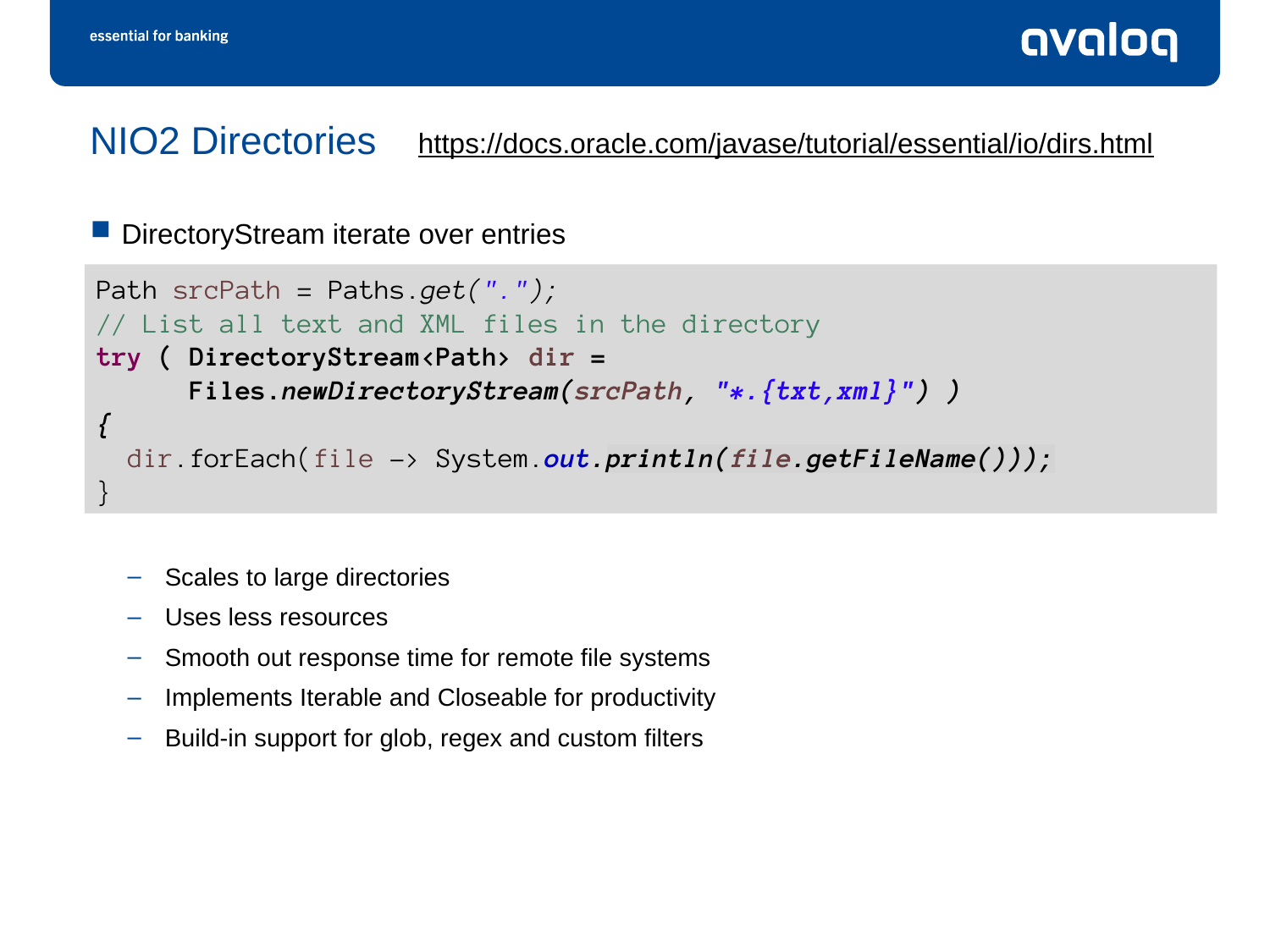

https://docs.oracle.com/javase/tutorial/essential/io/dirs.html
# NIO2 Directories
DirectoryStream iterate over entries

Scales to large directories
Uses less resources
Smooth out response time for remote file systems
Implements Iterable and Closeable for productivity
Build-in support for glob, regex and custom filters
Path srcPath = Paths.get(".");
// List all text and XML files in the directory
try ( DirectoryStream<Path> dir =
      Files.newDirectoryStream(srcPath, "*.{txt,xml}") )
{
  dir.forEach(file -> System.out.println(file.getFileName()));
}